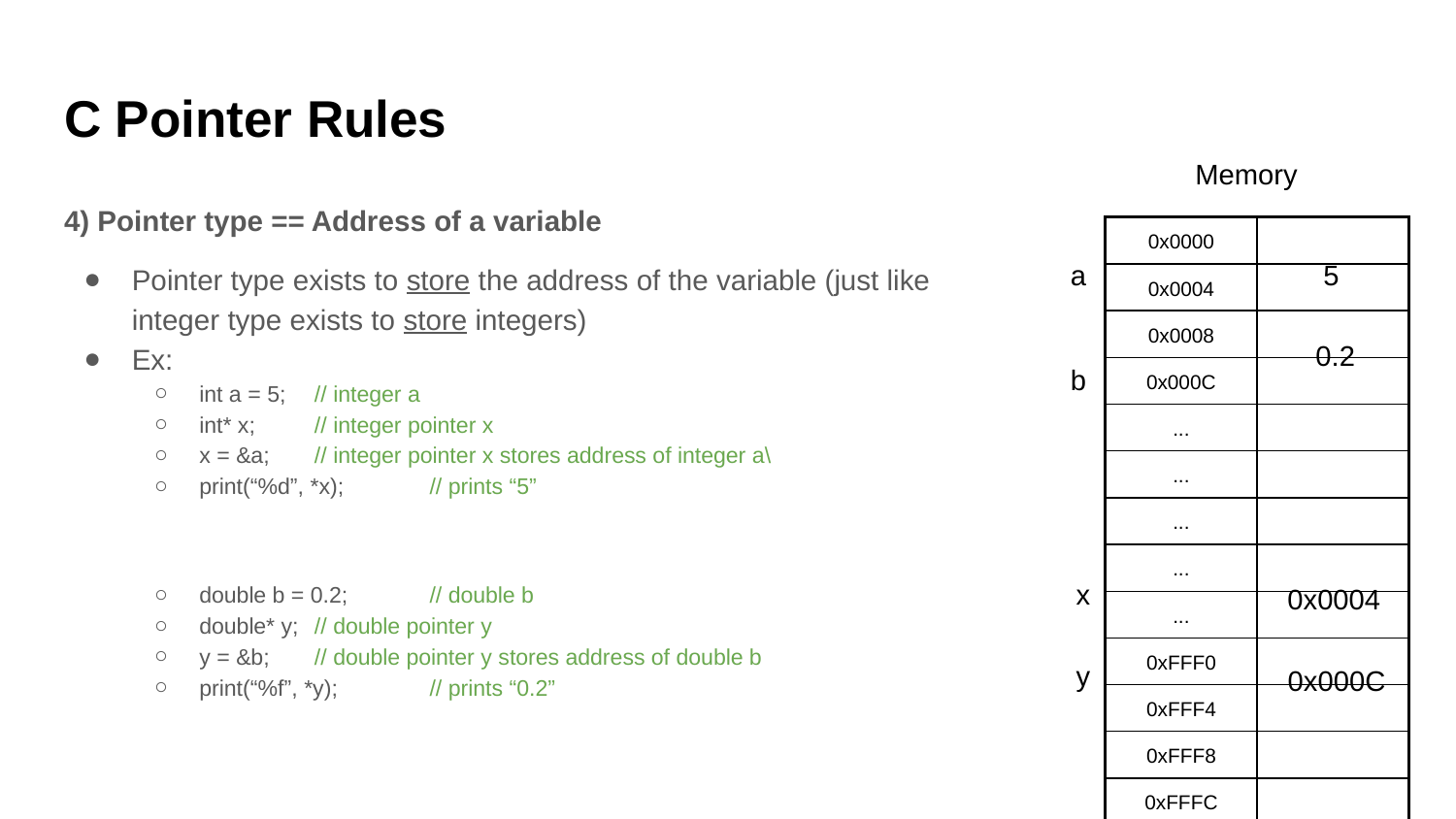

# C Pointer Rules
Memory
4) Pointer type == Address of a variable
Pointer type exists to store the address of the variable (just like integer type exists to store integers)
Ex:
int a = 5;			// integer a
int* x;				// integer pointer x
x = &a;			// integer pointer x stores address of integer a\
print(“%d”, *x);		// prints “5”

double b = 0.2;		// double b
double* y;			// double pointer y
y = &b;			// double pointer y stores address of double b
print(“%f”, *y);		// prints “0.2”
| 0x0000 |  |
| --- | --- |
| 0x0004 |  |
| 0x0008 |  |
| 0x000C |  |
| ... |  |
| ... |  |
| ... |  |
| ... |  |
| ... |  |
| 0xFFF0 |  |
| 0xFFF4 |  |
| 0xFFF8 |  |
| 0xFFFC |  |
a
5
0.2
b
x
0x0004
y
0x000C